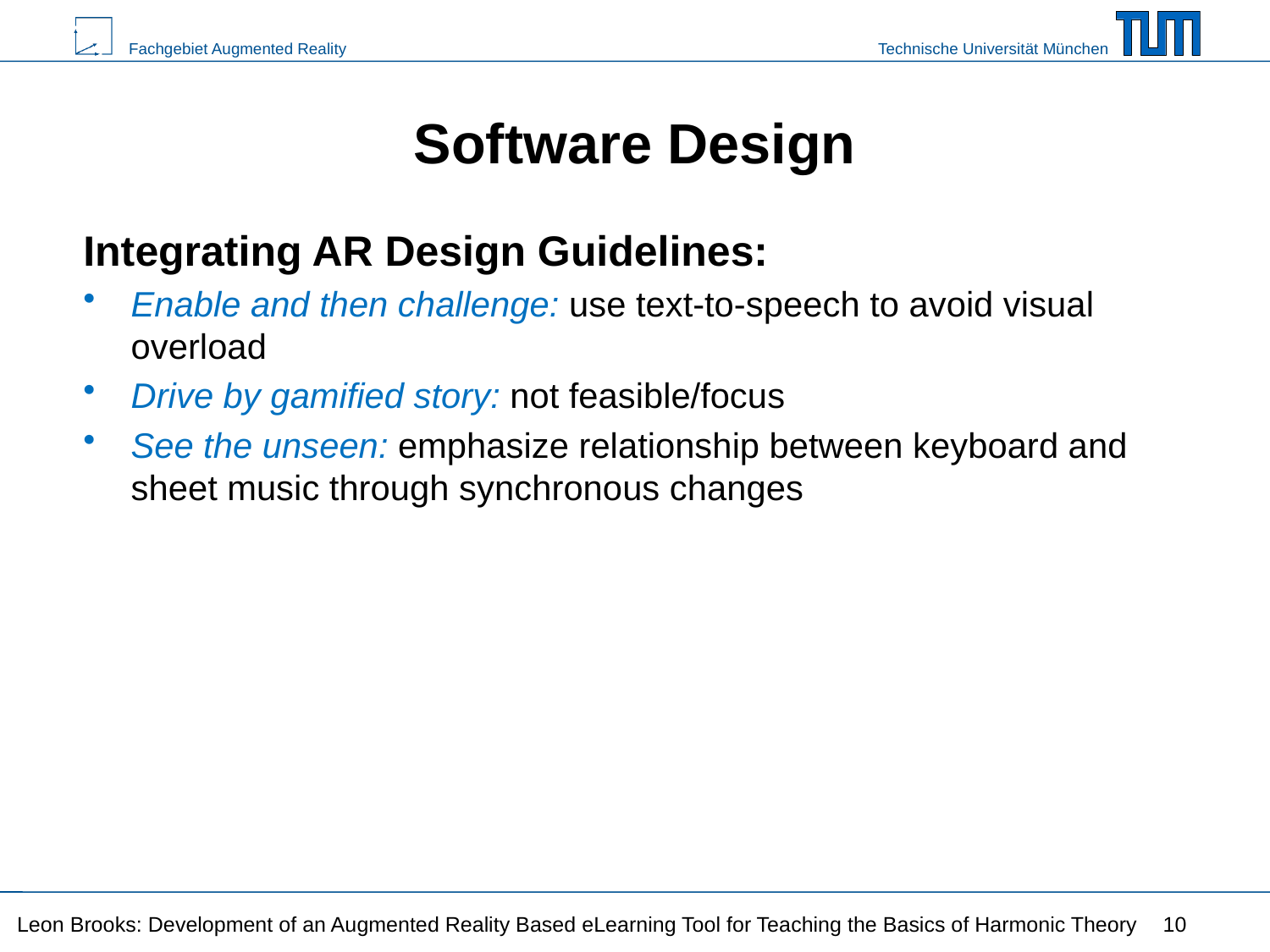

# Software Design
Integrating AR Design Guidelines:
Enable and then challenge: use text-to-speech to avoid visual overload
Drive by gamified story: not feasible/focus
See the unseen: emphasize relationship between keyboard and sheet music through synchronous changes
Leon Brooks: Development of an Augmented Reality Based eLearning Tool for Teaching the Basics of Harmonic Theory
10